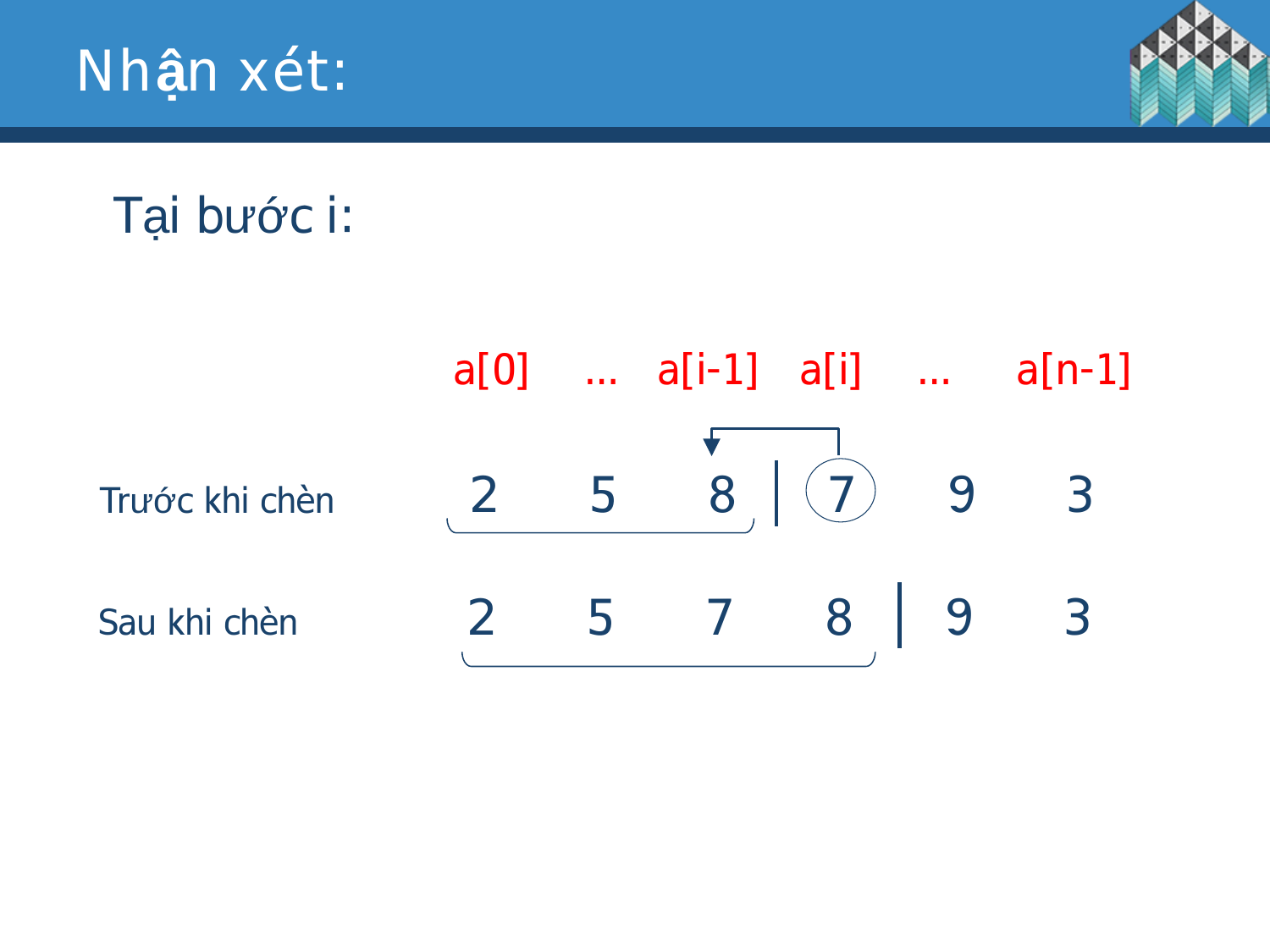

# Nhận xét:
Tại bước i:
a[0]    …   a[i-1]   a[i]    …     a[n-1]

2      5      8      7      9      3

Trước khi chèn
2      5      7      8      9      3
Sau khi chèn